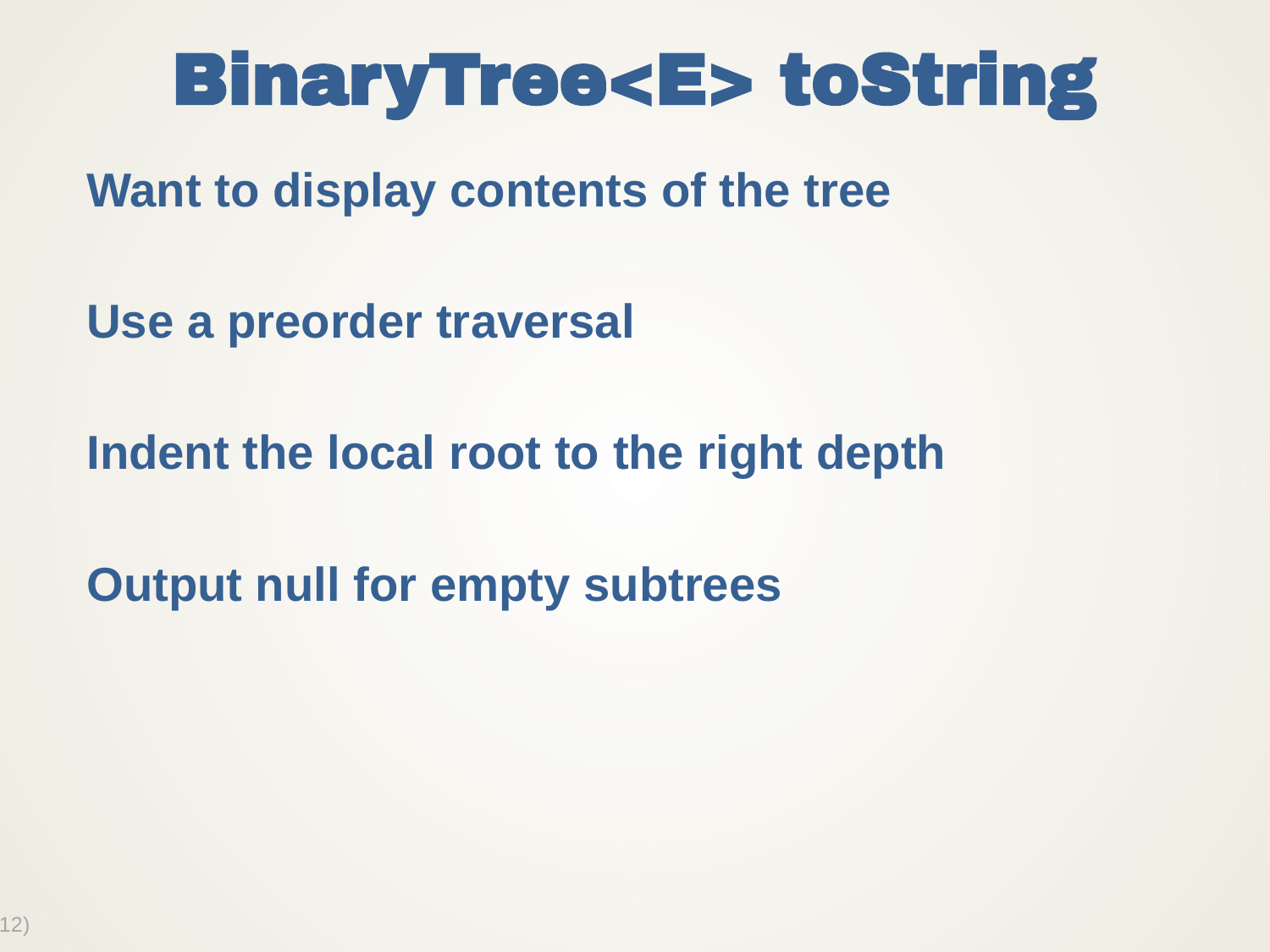

# BinaryTree<E> toString
Want to display contents of the tree

Use a preorder traversal

Indent the local root to the right depth

Output null for empty subtrees